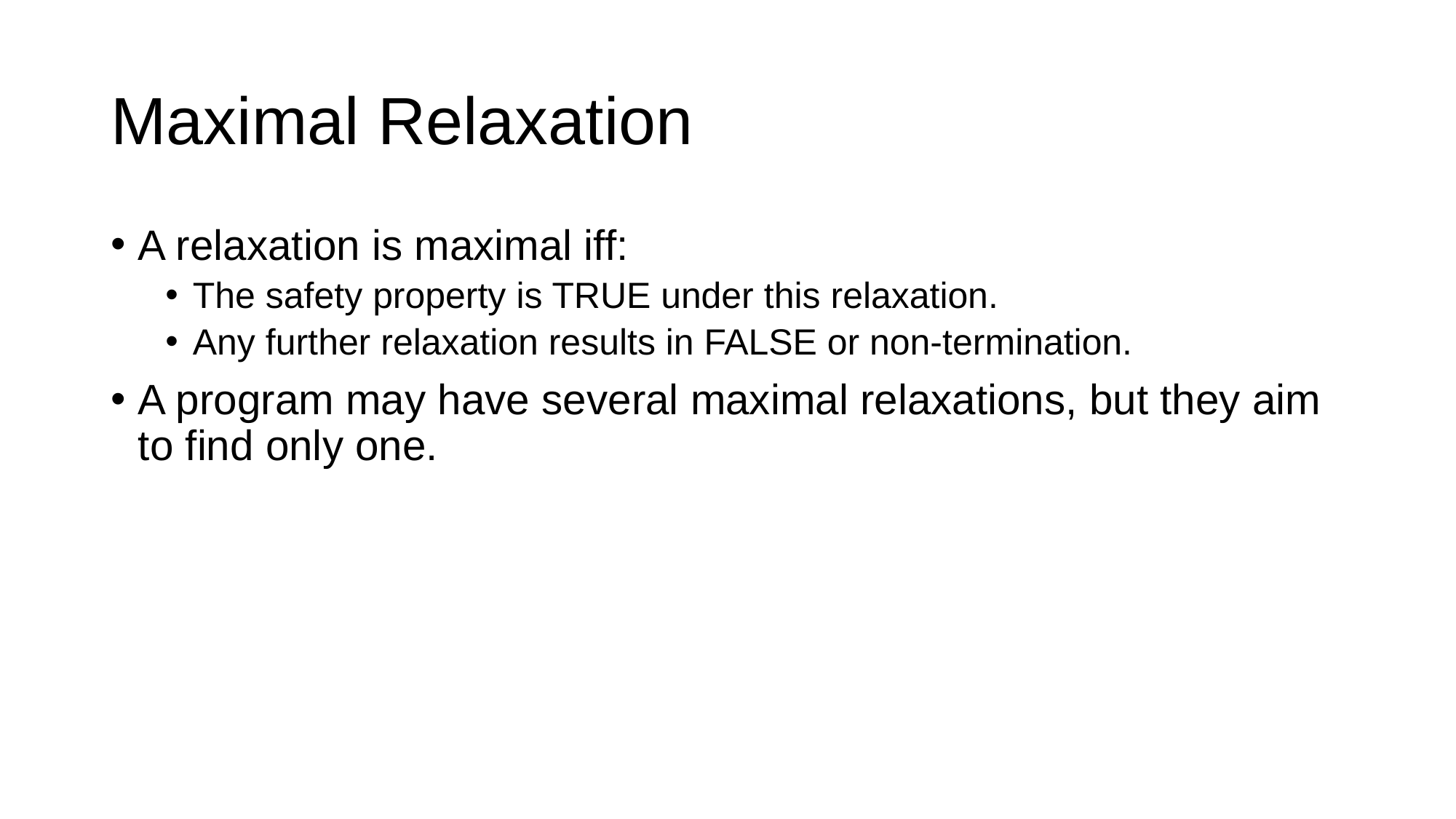

# Maximal Relaxation
A relaxation is maximal iff:
The safety property is TRUE under this relaxation.
Any further relaxation results in FALSE or non-termination.
A program may have several maximal relaxations, but they aim to find only one.